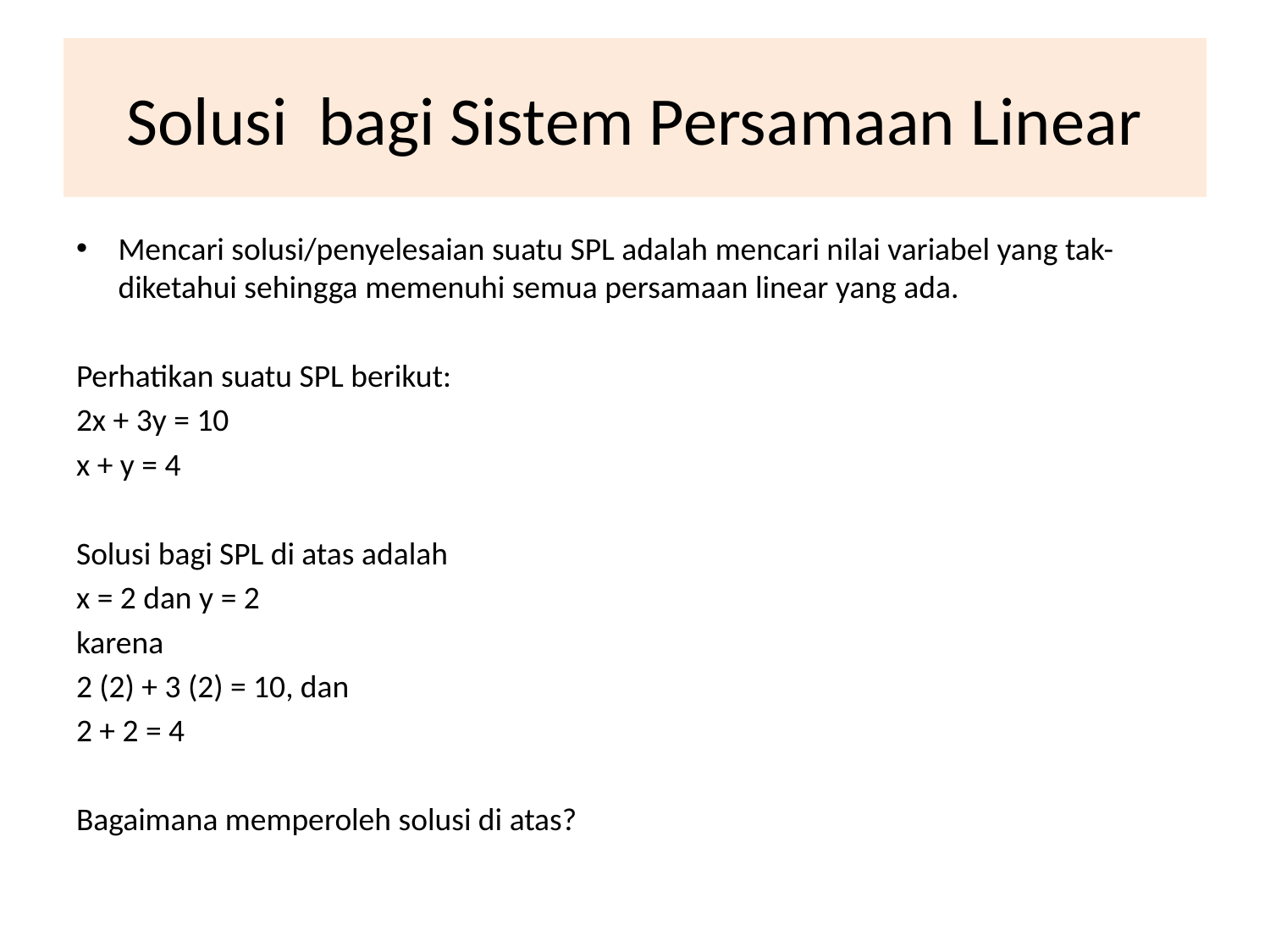

# Solusi  bagi Sistem Persamaan Linear
Mencari solusi/penyelesaian suatu SPL adalah mencari nilai variabel yang tak-diketahui sehingga memenuhi semua persamaan linear yang ada.

Perhatikan suatu SPL berikut:
2x + 3y = 10
x + y = 4

Solusi bagi SPL di atas adalah
x = 2 dan y = 2
karena
2 (2) + 3 (2) = 10, dan
2 + 2 = 4

Bagaimana memperoleh solusi di atas?